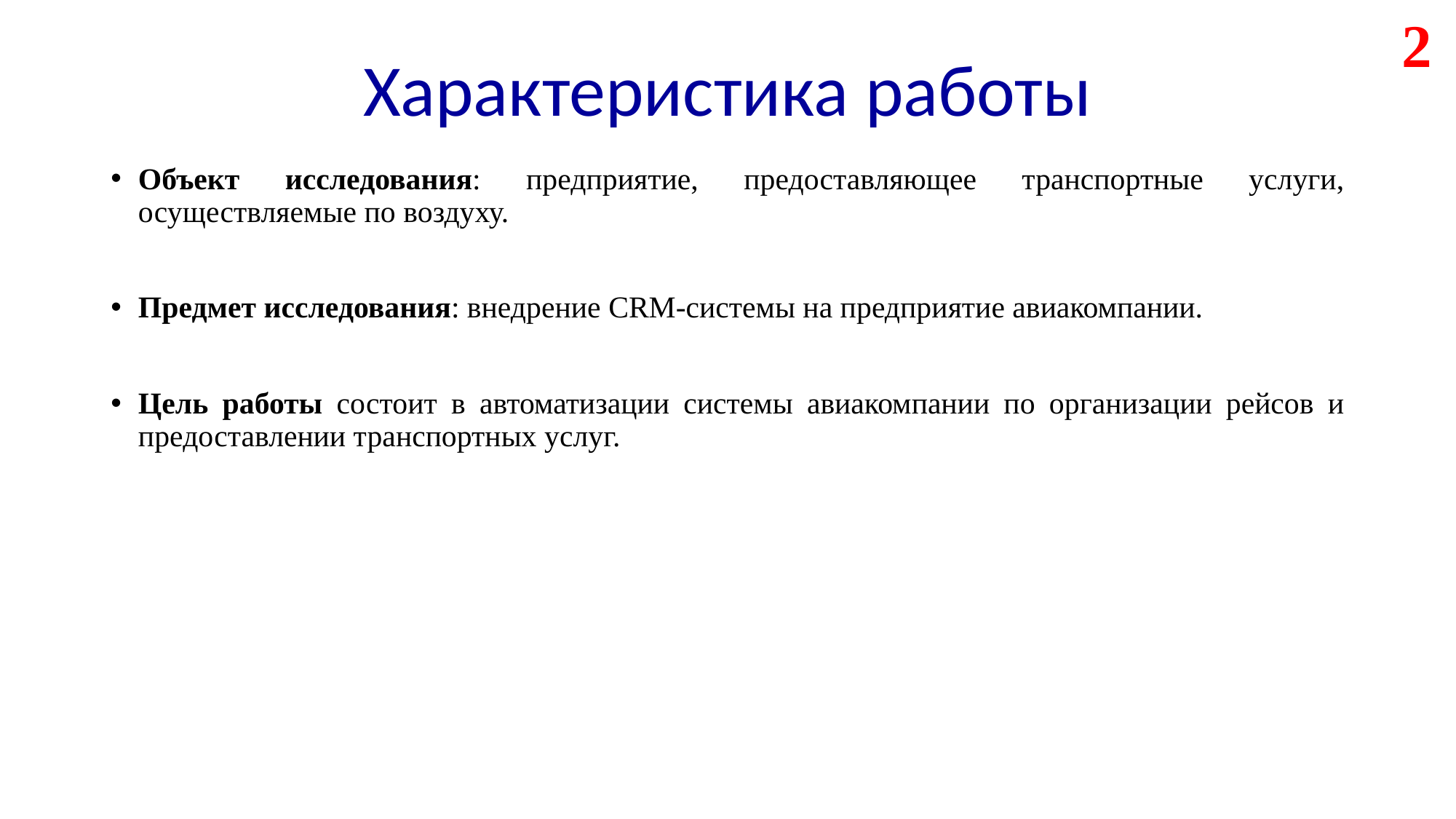

2
# Характеристика работы
Объект исследования: предприятие, предоставляющее транспортные услуги, осуществляемые по воздуху.

Предмет исследования: внедрение CRM-системы на предприятие авиакомпании.

Цель работы состоит в автоматизации системы авиакомпании по организации рейсов и предоставлении транспортных услуг.